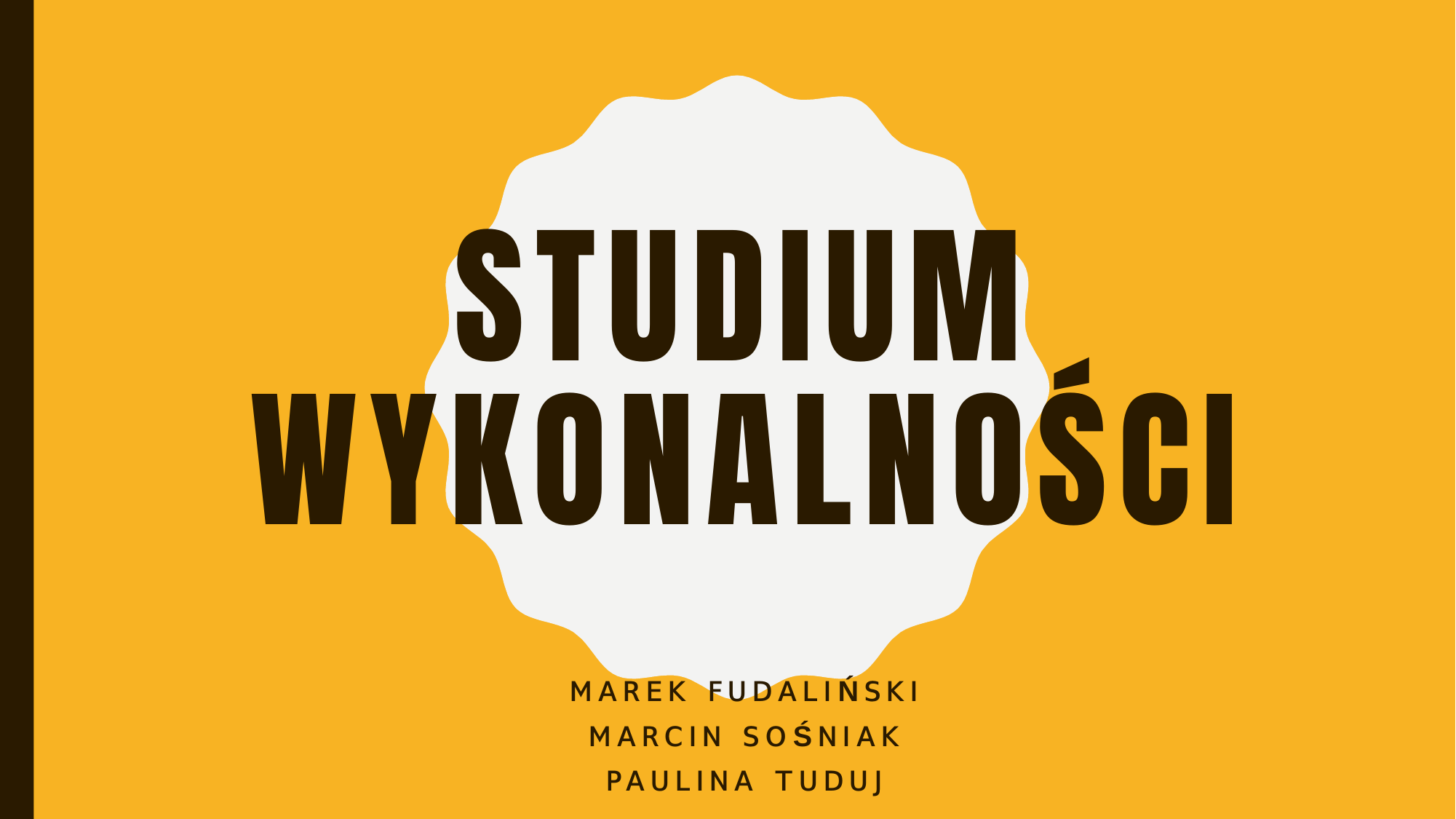

# Studium Wykonalności
Marek Fudaliński
Marcin Sośniak
Paulina Tuduj